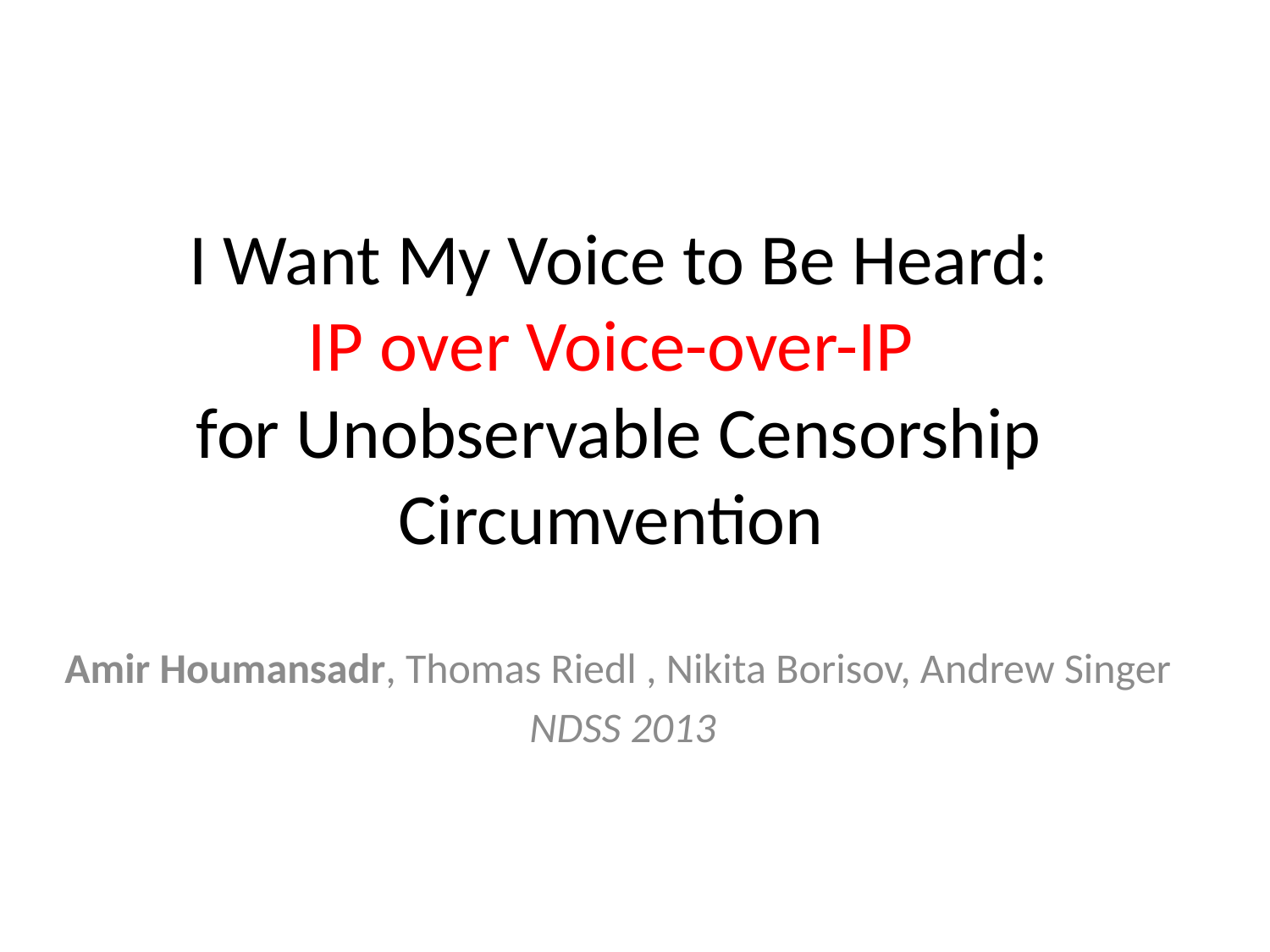

# I Want My Voice to Be Heard: IP over Voice-over-IP for Unobservable Censorship Circumvention
Amir Houmansadr, Thomas Riedl , Nikita Borisov, Andrew Singer
NDSS 2013